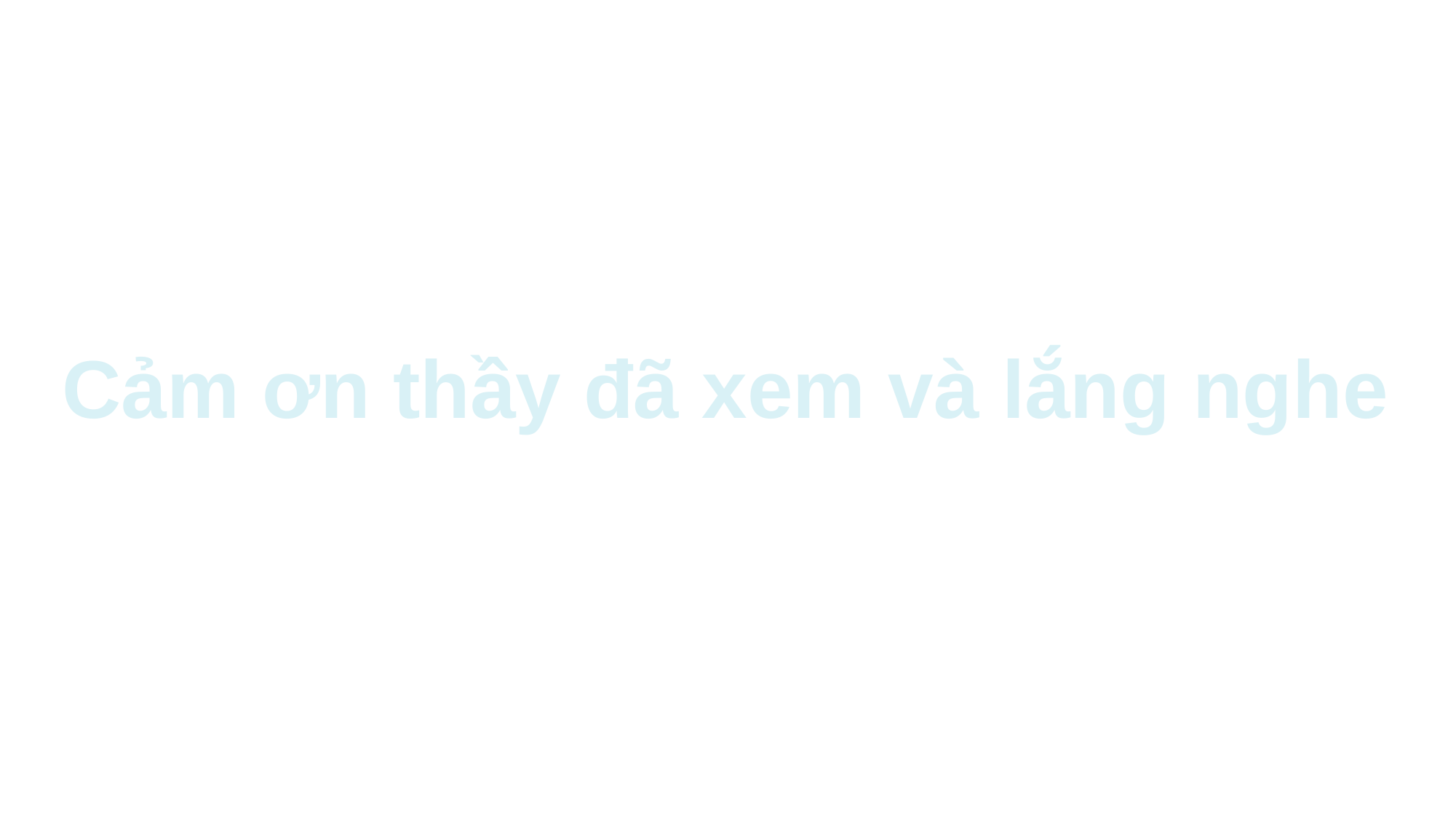

Cảm ơn thầy đã xem và lắng nghe